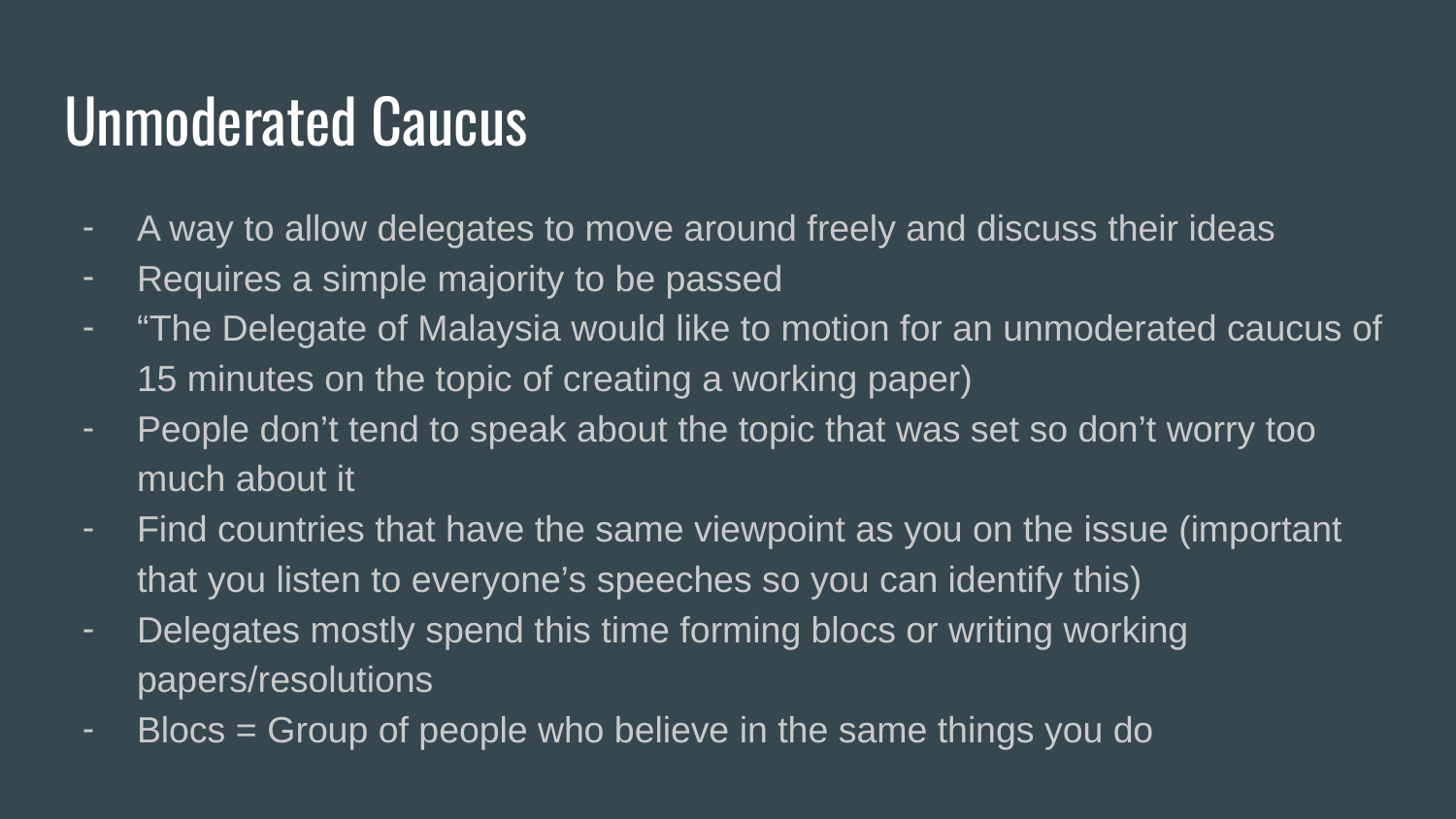

# Unmoderated Caucus
A way to allow delegates to move around freely and discuss their ideas
Requires a simple majority to be passed
“The Delegate of Malaysia would like to motion for an unmoderated caucus of 15 minutes on the topic of creating a working paper)
People don’t tend to speak about the topic that was set so don’t worry too much about it
Find countries that have the same viewpoint as you on the issue (important that you listen to everyone’s speeches so you can identify this)
Delegates mostly spend this time forming blocs or writing working papers/resolutions
Blocs = Group of people who believe in the same things you do